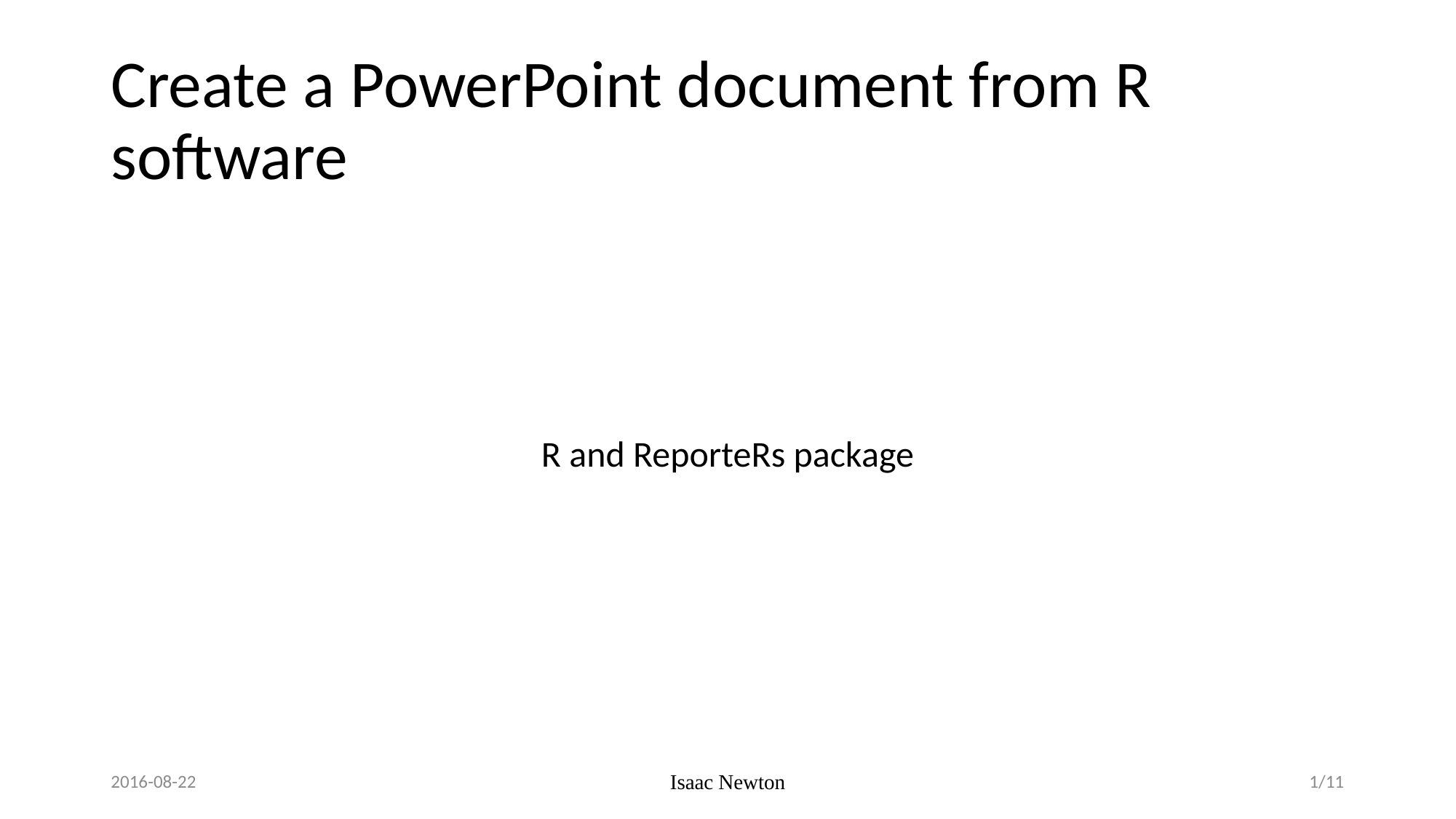

# Create a PowerPoint document from R software
R and ReporteRs package
2016-08-22
Isaac Newton
1/11